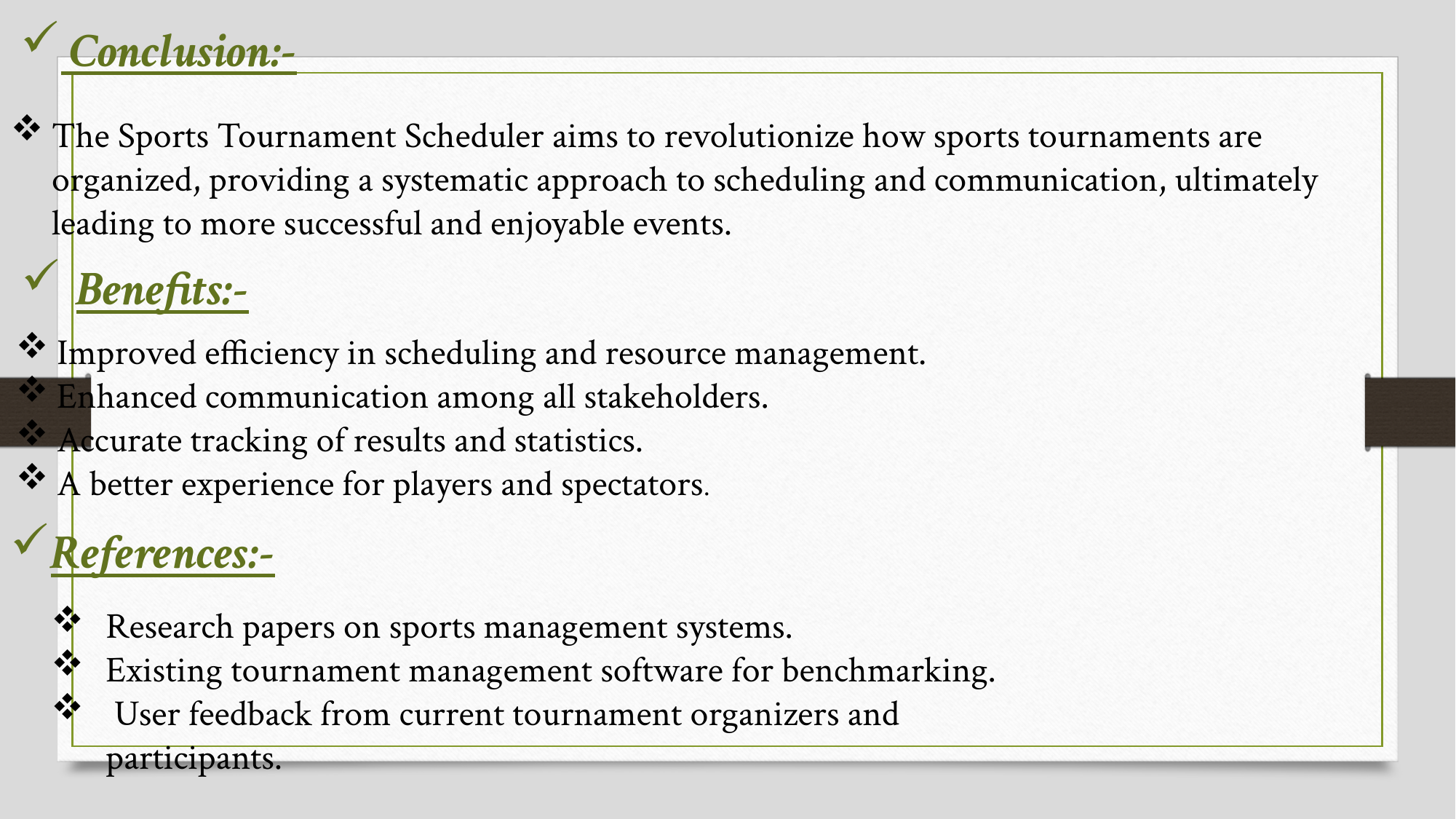

Conclusion:-

The Sports Tournament Scheduler aims to revolutionize how sports tournaments are organized, providing a systematic approach to scheduling and communication, ultimately leading to more successful and enjoyable events.
Benefits:-

Improved efficiency in scheduling and resource management.
Enhanced communication among all stakeholders.
Accurate tracking of results and statistics.
A better experience for players and spectators.
References:-
Research papers on sports management systems.
Existing tournament management software for benchmarking.
 User feedback from current tournament organizers and participants.